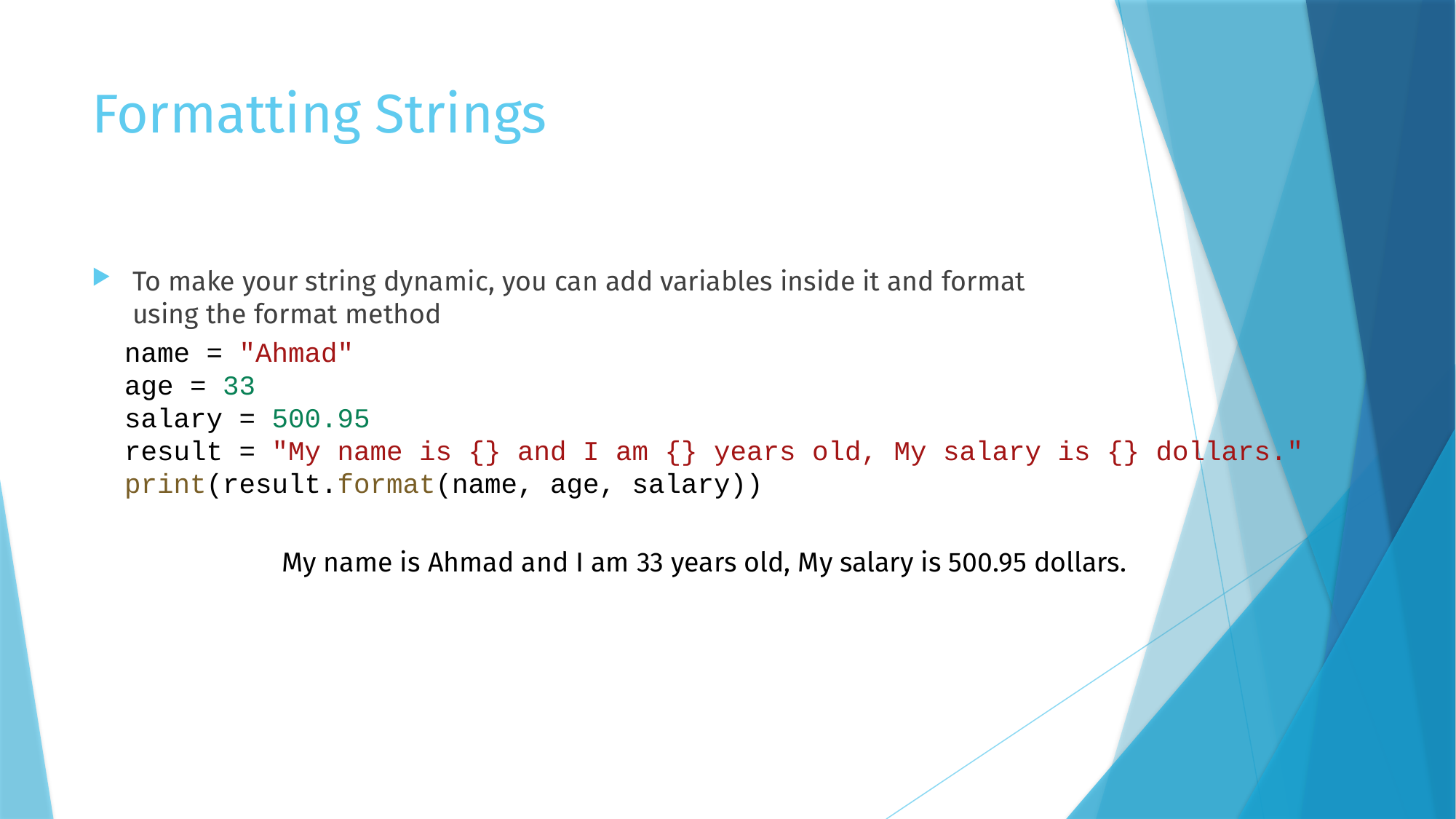

# Formatting Strings
To make your string dynamic, you can add variables inside it and format using the format method
name = "Ahmad"
age = 33
salary = 500.95
result = "My name is {} and I am {} years old, My salary is {} dollars."
print(result.format(name, age, salary))
My name is Ahmad and I am 33 years old, My salary is 500.95 dollars.